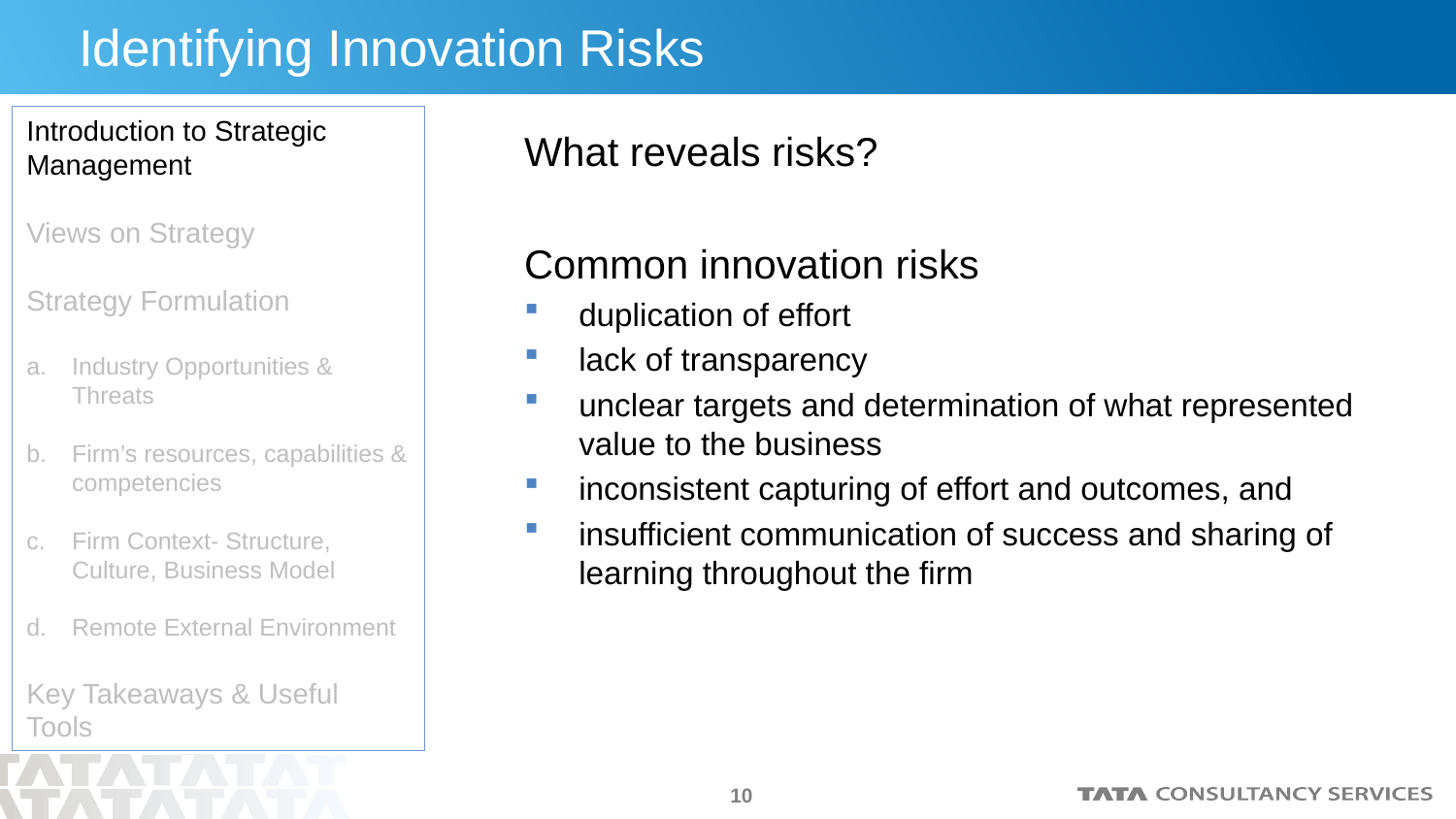

# Identifying Innovation Risks
Introduction to Strategic Management

Views on Strategy

Strategy Formulation

Industry Opportunities & Threats

Firm’s resources, capabilities & competencies

Firm Context- Structure, Culture, Business Model

Remote External Environment

Key Takeaways & Useful Tools
What reveals risks?

Common innovation risks
duplication of effort
lack of transparency
unclear targets and determination of what represented value to the business
inconsistent capturing of effort and outcomes, and
insufficient communication of success and sharing of learning throughout the firm